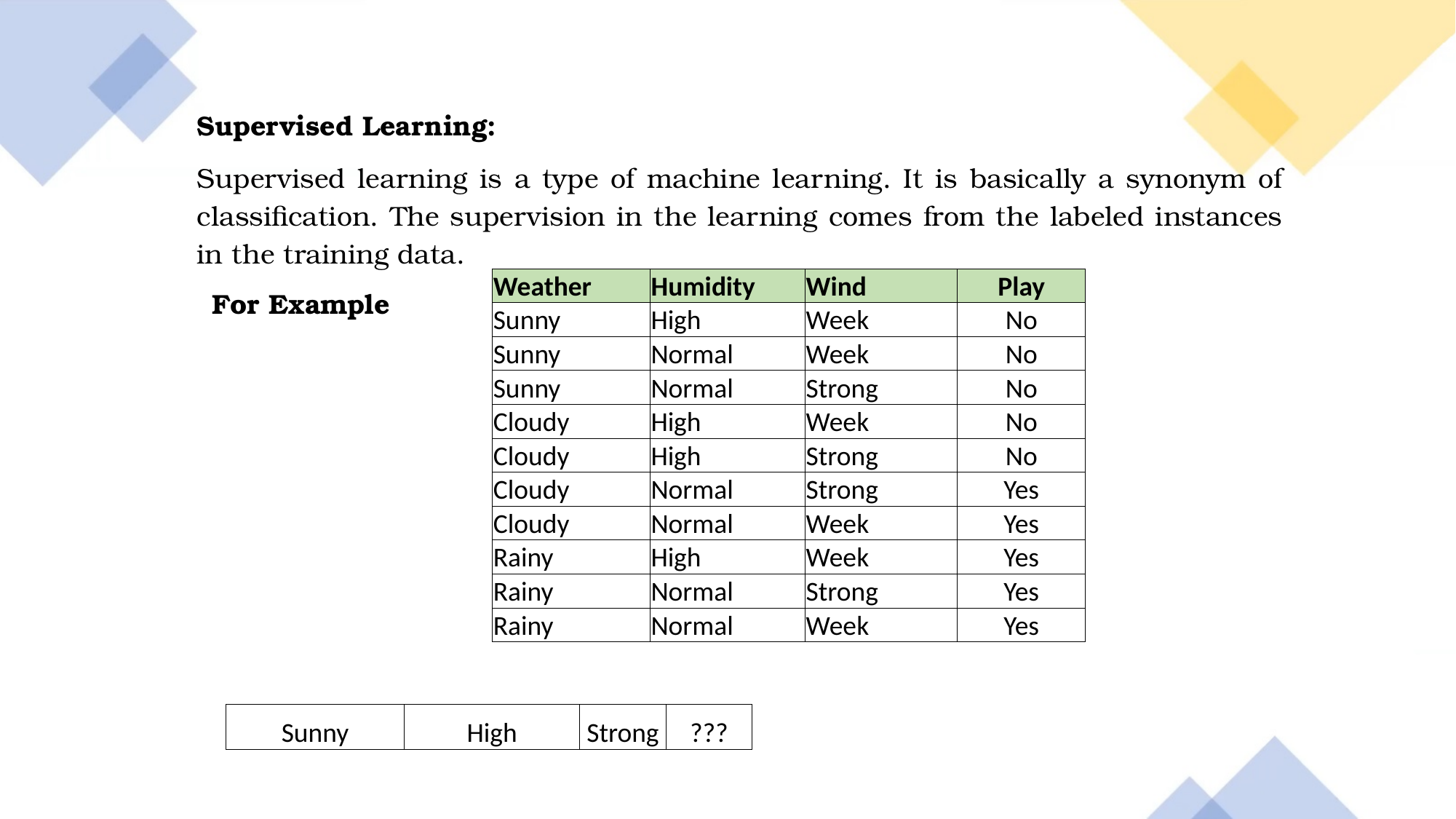

Supervised Learning:
Supervised learning is a type of machine learning. It is basically a synonym of classiﬁcation. The supervision in the learning comes from the labeled instances in the training data.
| Weather | Humidity | Wind | Play |
| --- | --- | --- | --- |
| Sunny | High | Week | No |
| Sunny | Normal | Week | No |
| Sunny | Normal | Strong | No |
| Cloudy | High | Week | No |
| Cloudy | High | Strong | No |
| Cloudy | Normal | Strong | Yes |
| Cloudy | Normal | Week | Yes |
| Rainy | High | Week | Yes |
| Rainy | Normal | Strong | Yes |
| Rainy | Normal | Week | Yes |
For Example
| Sunny | High | Strong | ??? |
| --- | --- | --- | --- |